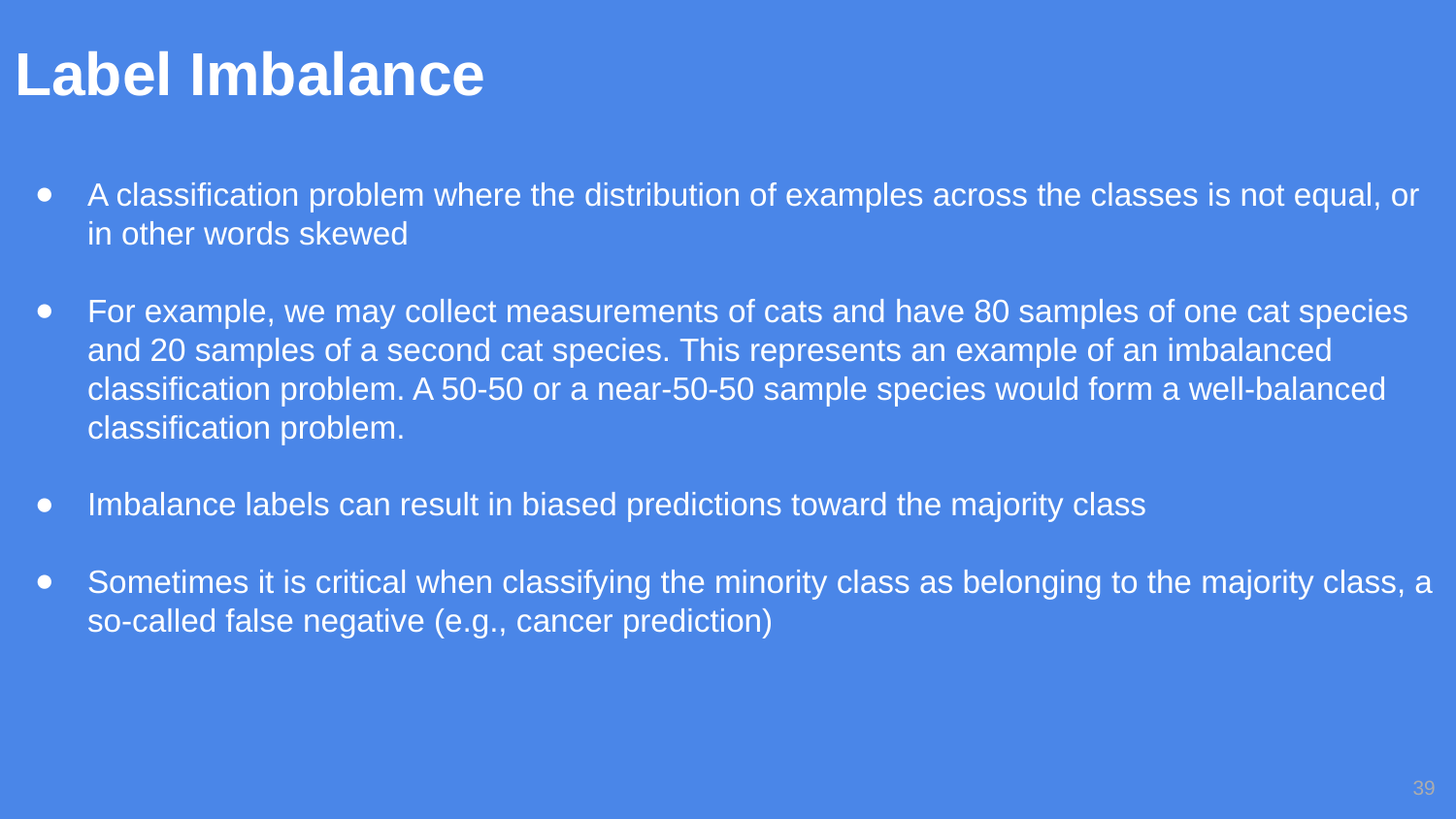

# Label Imbalance
A classification problem where the distribution of examples across the classes is not equal, or in other words skewed

For example, we may collect measurements of cats and have 80 samples of one cat species and 20 samples of a second cat species. This represents an example of an imbalanced classification problem. A 50-50 or a near-50-50 sample species would form a well-balanced classification problem.

Imbalance labels can result in biased predictions toward the majority class

Sometimes it is critical when classifying the minority class as belonging to the majority class, a so-called false negative (e.g., cancer prediction)
39